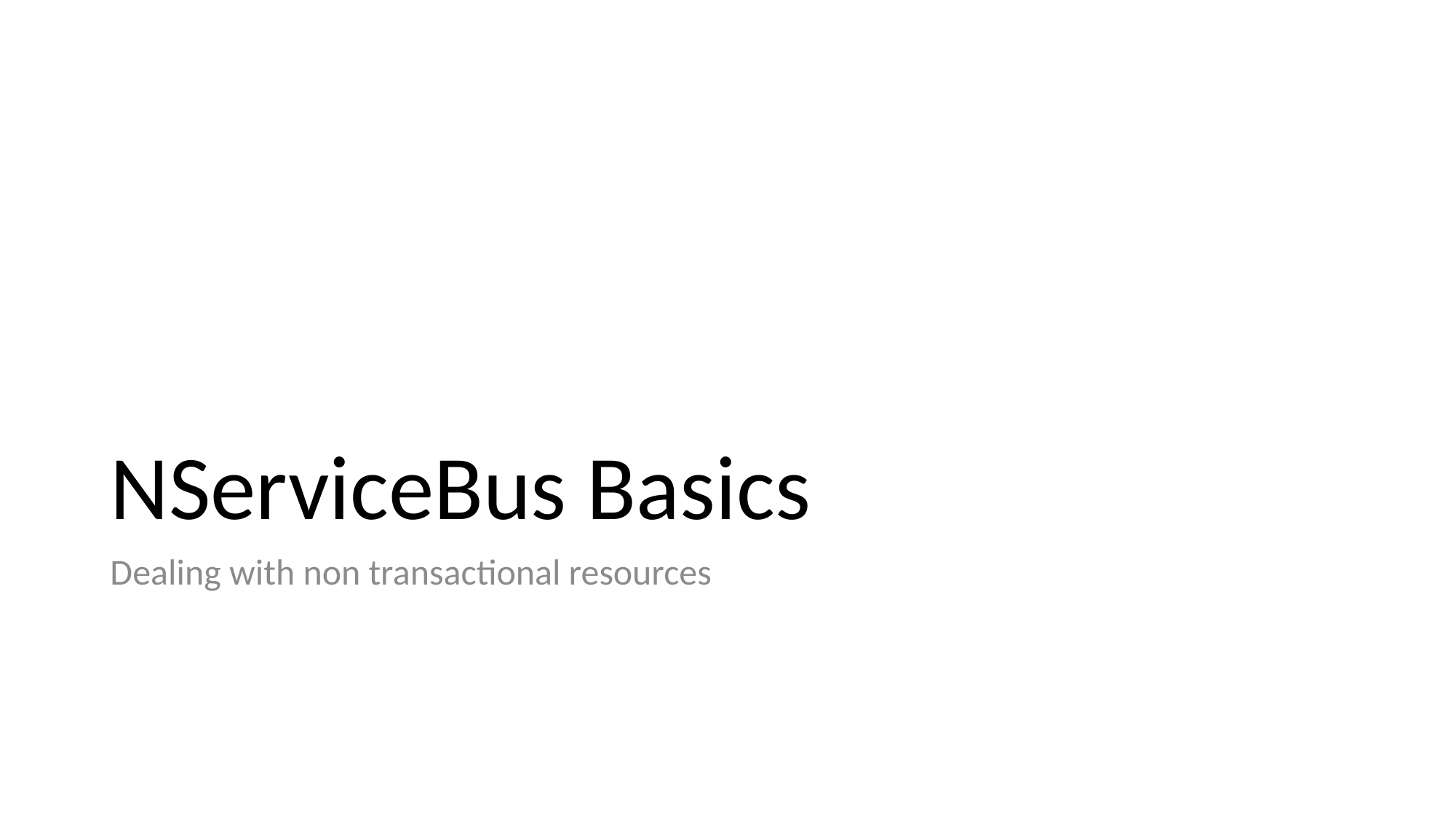

# NServiceBus Basics
Dealing with non transactional resources